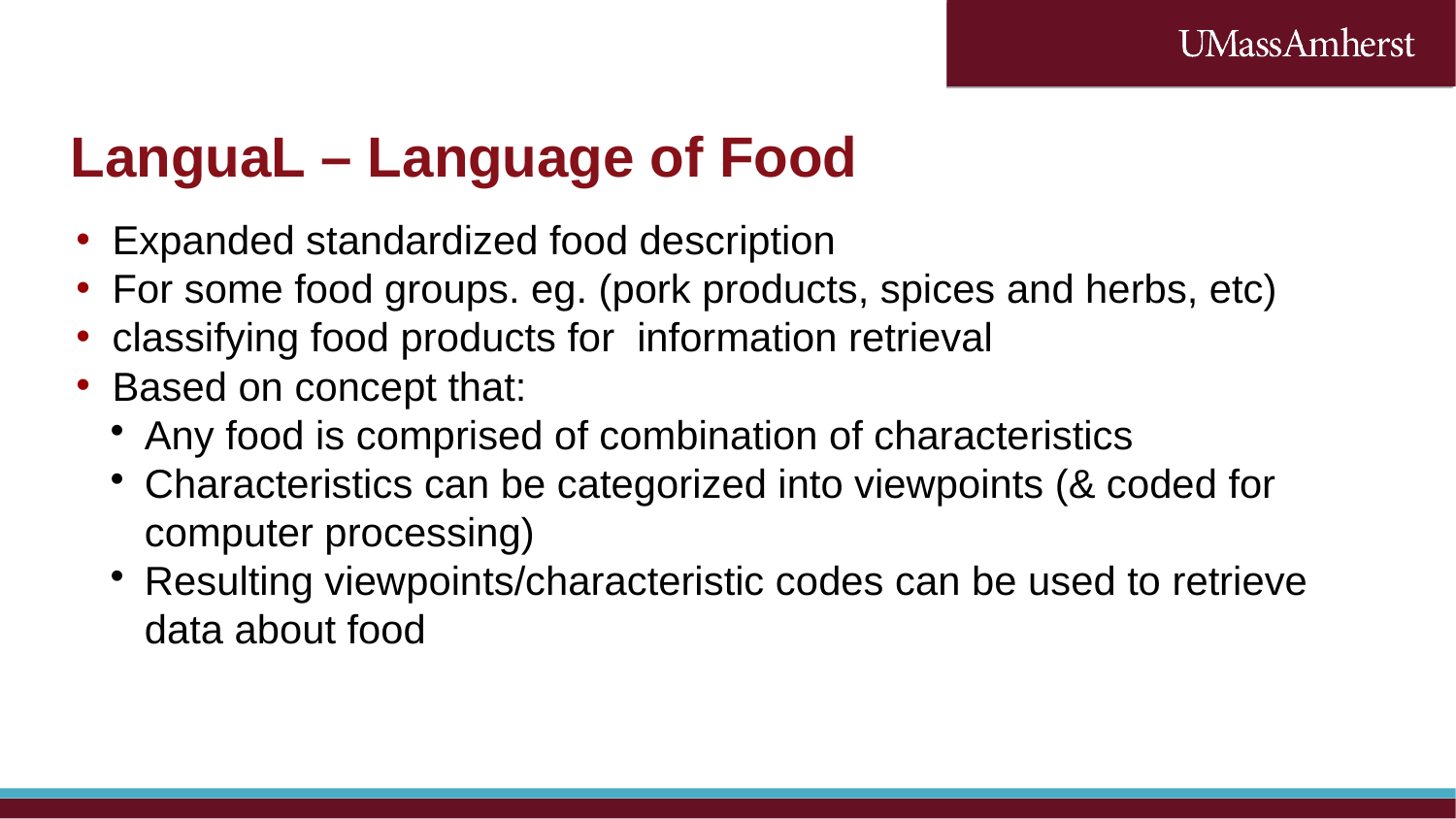

LanguaL – Language of Food
Expanded standardized food description
For some food groups. eg. (pork products, spices and herbs, etc)
classifying food products for  information retrieval
Based on concept that:
Any food is comprised of combination of characteristics
Characteristics can be categorized into viewpoints (& coded for computer processing)
Resulting viewpoints/characteristic codes can be used to retrieve data about food